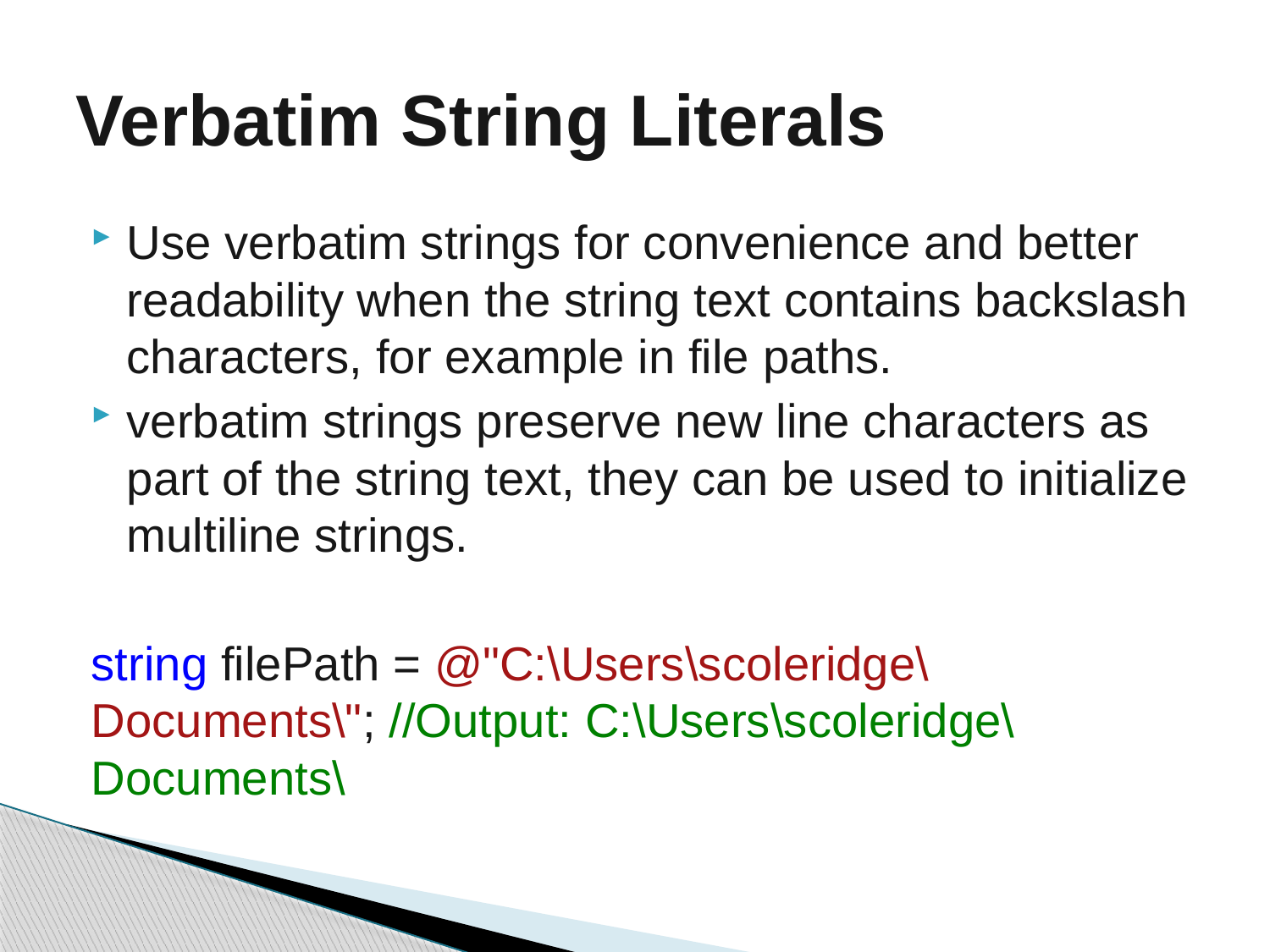

# Verbatim String Literals
Use verbatim strings for convenience and better readability when the string text contains backslash characters, for example in file paths.
verbatim strings preserve new line characters as part of the string text, they can be used to initialize multiline strings.

string filePath = @"C:\Users\scoleridge\Documents\"; //Output: C:\Users\scoleridge\Documents\